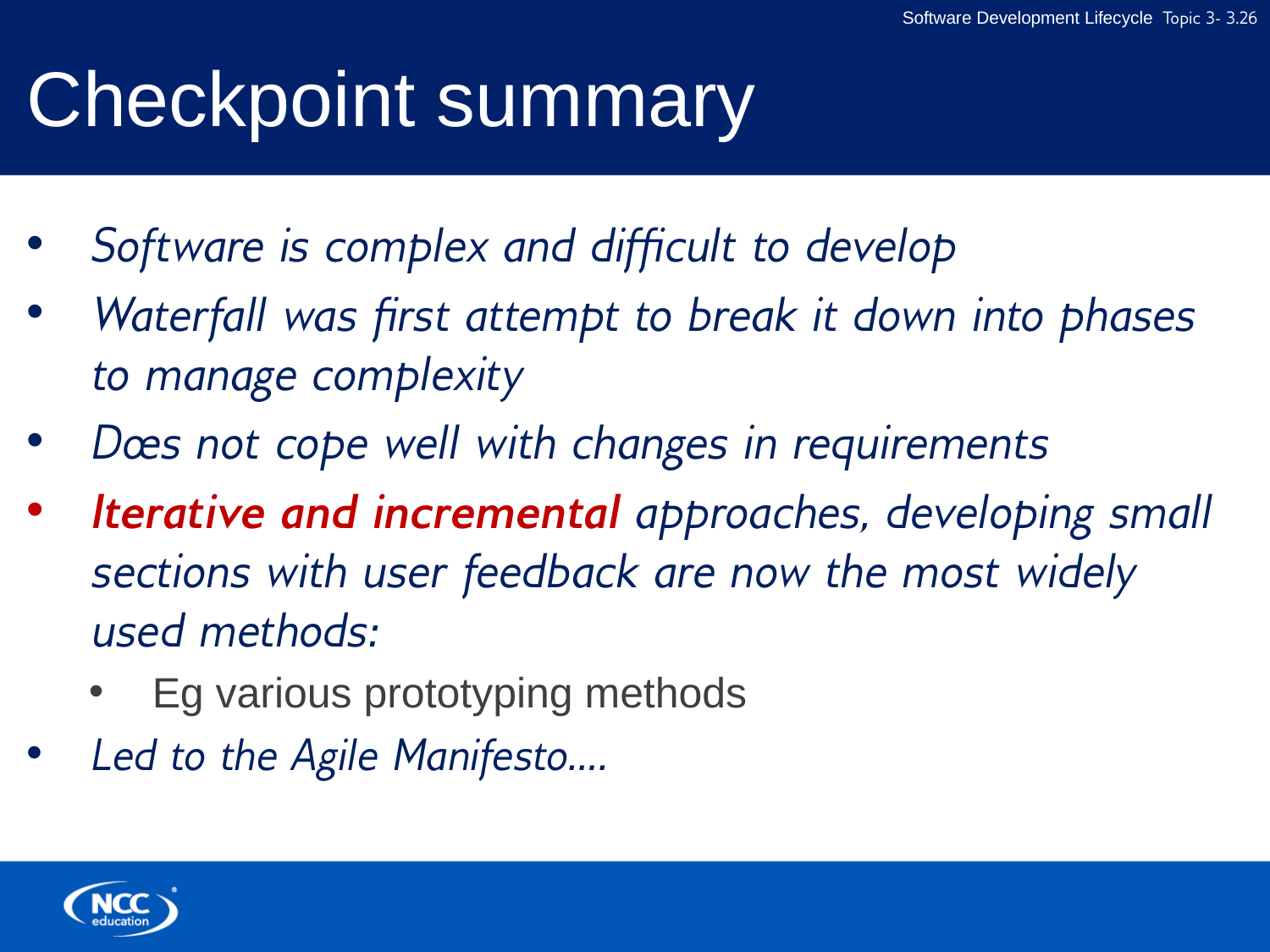

# Checkpoint summary
Software is complex and difficult to develop
Waterfall was first attempt to break it down into phases to manage complexity
Does not cope well with changes in requirements
Iterative and incremental approaches, developing small sections with user feedback are now the most widely used methods:
Eg various prototyping methods
Led to the Agile Manifesto….